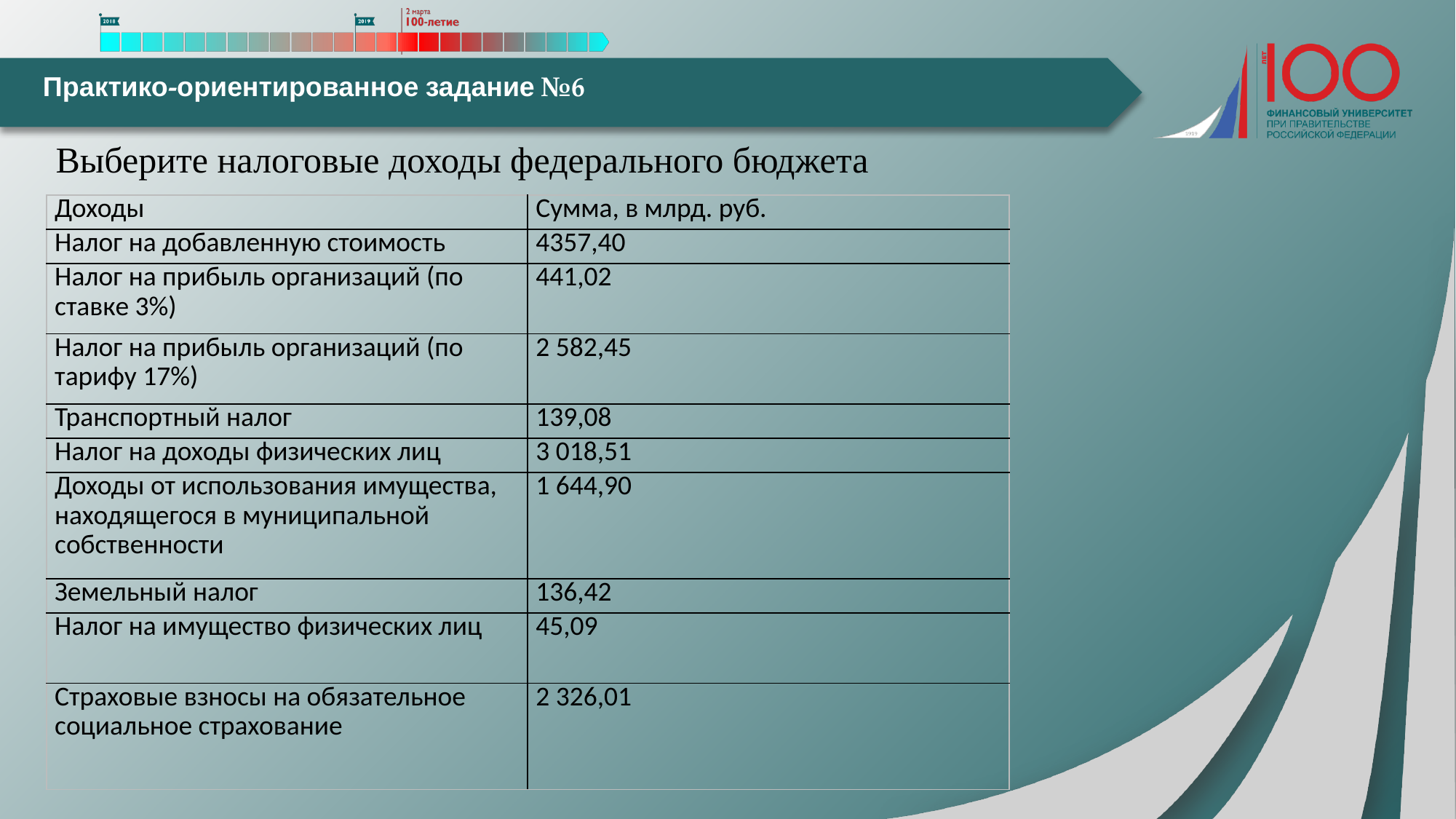

# Практико-ориентированное задание №6
Выберите налоговые доходы федерального бюджета
| Доходы | Сумма, в млрд. руб. |
| --- | --- |
| Налог на добавленную стоимость | 4357,40 |
| Налог на прибыль организаций (по ставке 3%) | 441,02 |
| Налог на прибыль организаций (по тарифу 17%) | 2 582,45 |
| Транспортный налог | 139,08 |
| Налог на доходы физических лиц | 3 018,51 |
| Доходы от использования имущества, находящегося в муниципальной собственности | 1 644,90 |
| Земельный налог | 136,42 |
| Налог на имущество физических лиц | 45,09 |
| Страховые взносы на обязательное социальное страхование | 2 326,01 |